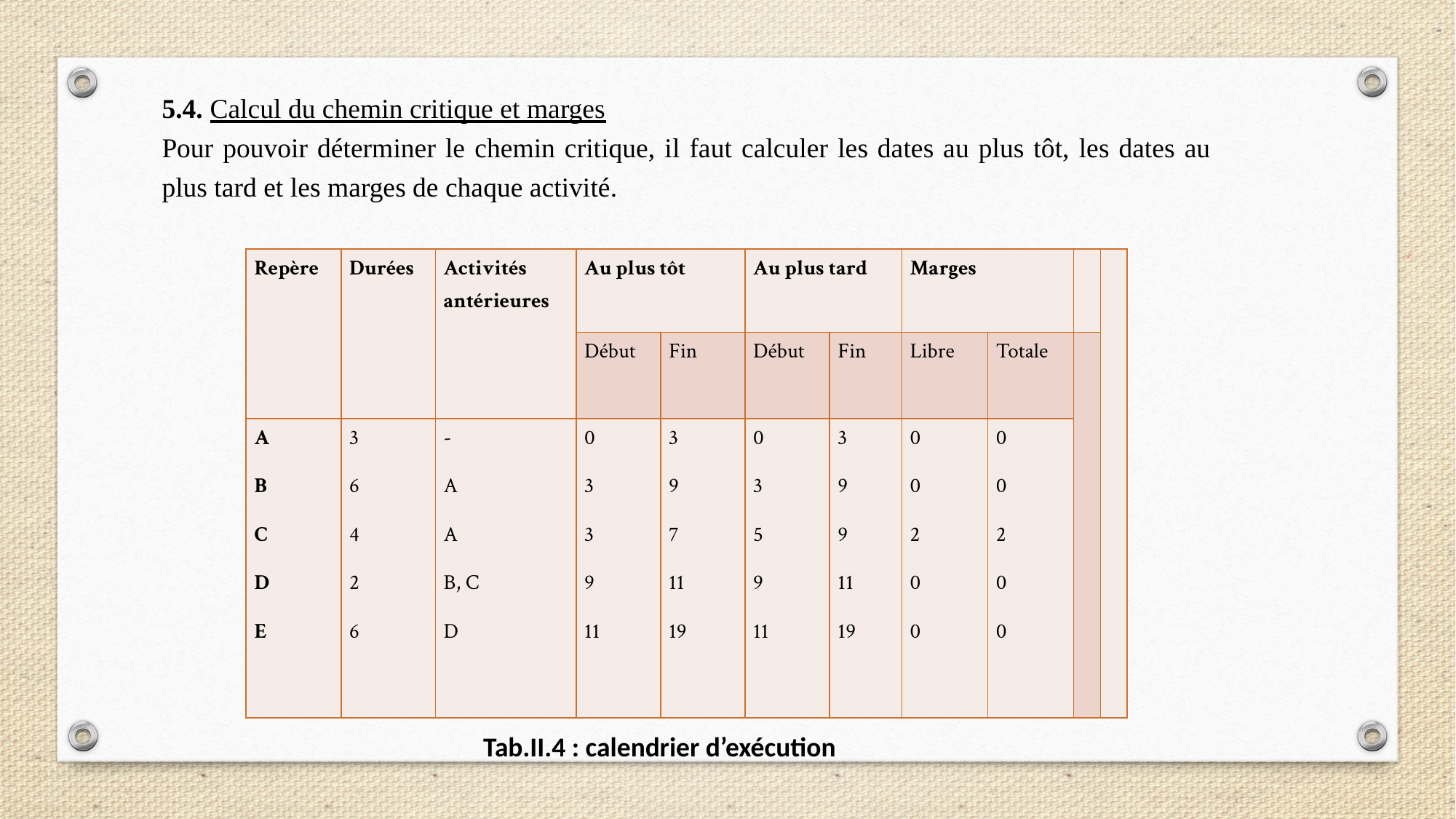

5.4. Calcul du chemin critique et marges
Pour pouvoir déterminer le chemin critique, il faut calculer les dates au plus tôt, les dates au plus tard et les marges de chaque activité.
| Repère | Durées | Activités antérieures | Au plus tôt |  | Au plus tard |  | Marges |  |  |  |
| --- | --- | --- | --- | --- | --- | --- | --- | --- | --- | --- |
|  |  |  | Début | Fin | Début | Fin | Libre | Totale |  |  |
| A B C D E | 3 6 4 2 6 | - A A B, C D | 0 3 3 9 11 | 3 9 7 11 19 | 0 3 5 9 11 | 3 9 9 11 19 | 0 0 2 0 0 | 0 0 2 0 0 |  |  |
Tab.II.4 : calendrier d’exécution